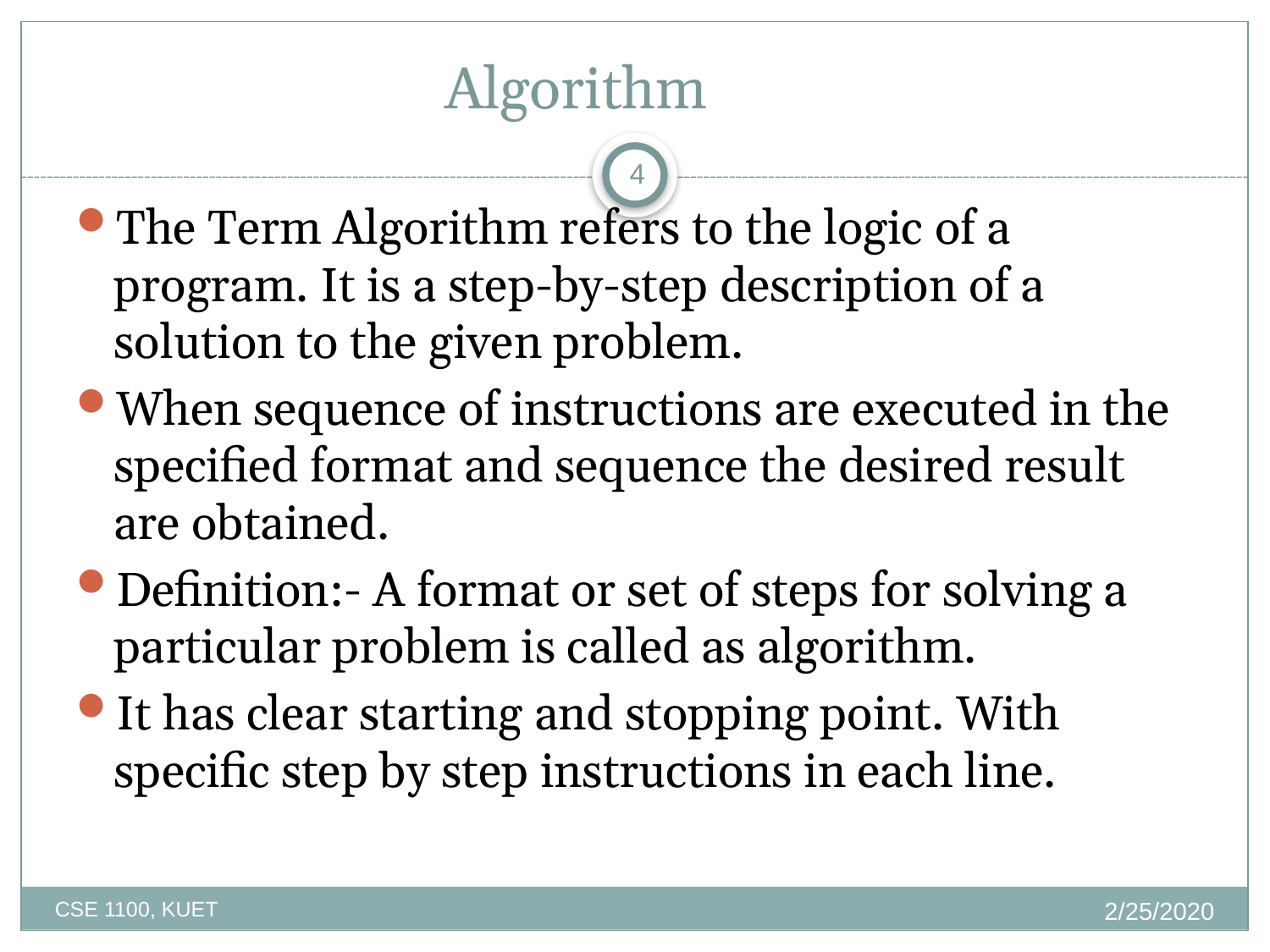

Algorithm
4
The Term Algorithm refers to the logic of a program. It is a step-by-step description of a solution to the given problem.
When sequence of instructions are executed in the specified format and sequence the desired result are obtained.
Definition:- A format or set of steps for solving a particular problem is called as algorithm.
It has clear starting and stopping point. With specific step by step instructions in each line.

2/25/2020
CSE 1100, KUET